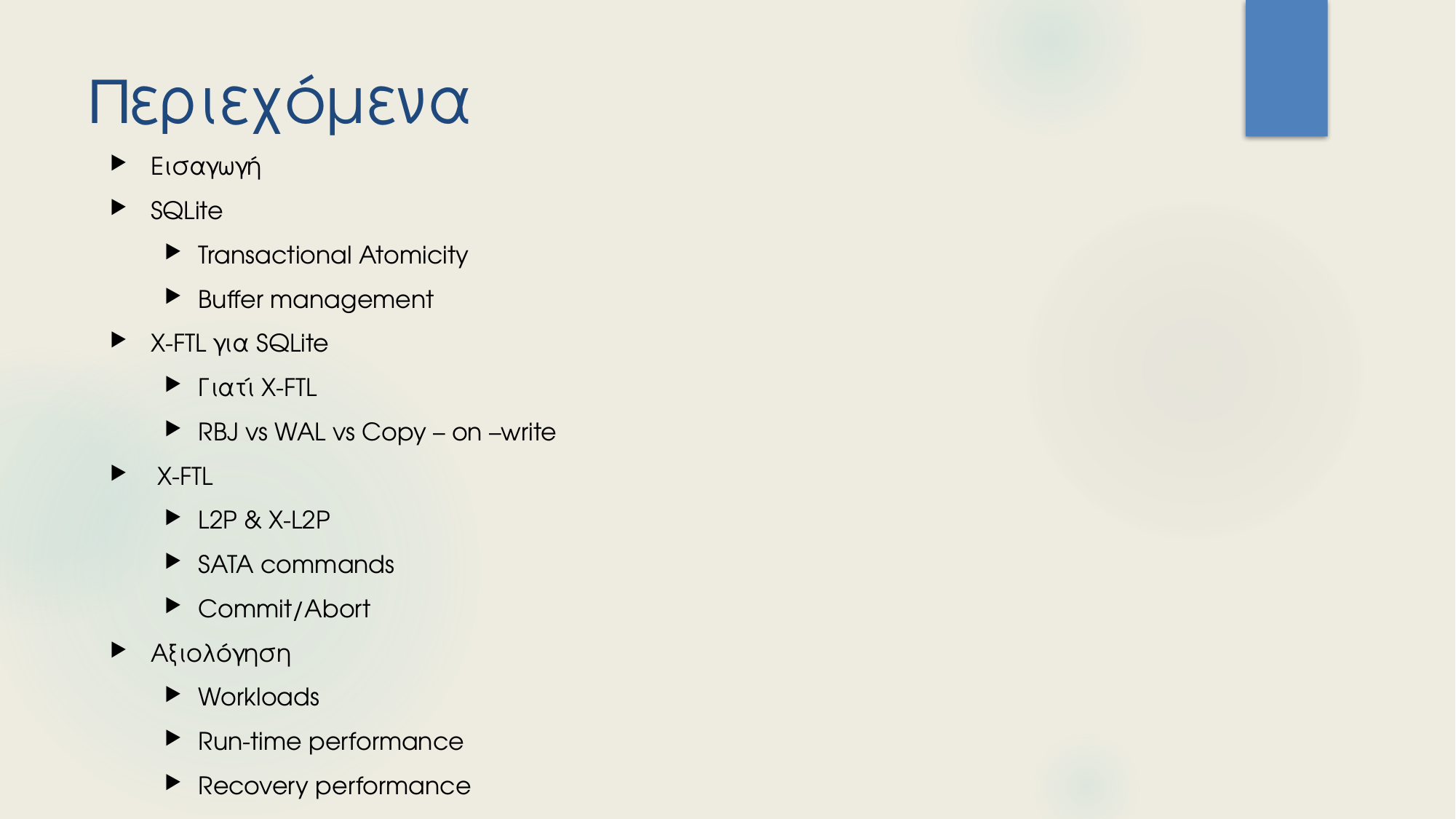

# Περιεχόμενα
Εισαγωγή
SQLite
Transactional Atomicity
Buffer management
X-FTL για SQLite
Γιατί X-FTL
RBJ vs WAL vs Copy – on –write
 X-FTL
L2P & X-L2P
SATA commands
Commit/Abort
Αξιολόγηση
Workloads
Run-time performance
Recovery performance